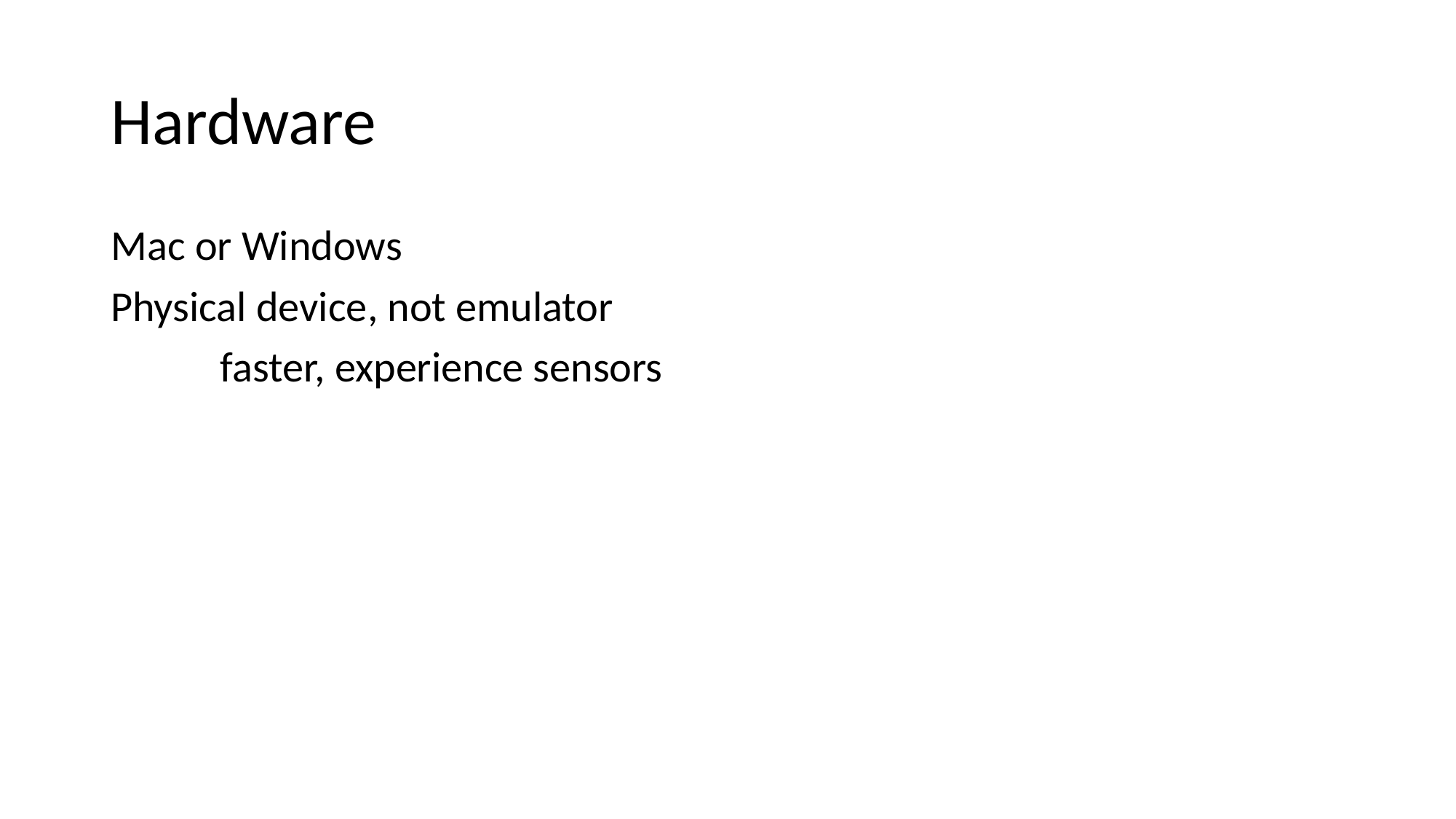

# Hardware
Mac or Windows
Physical device, not emulator
	faster, experience sensors